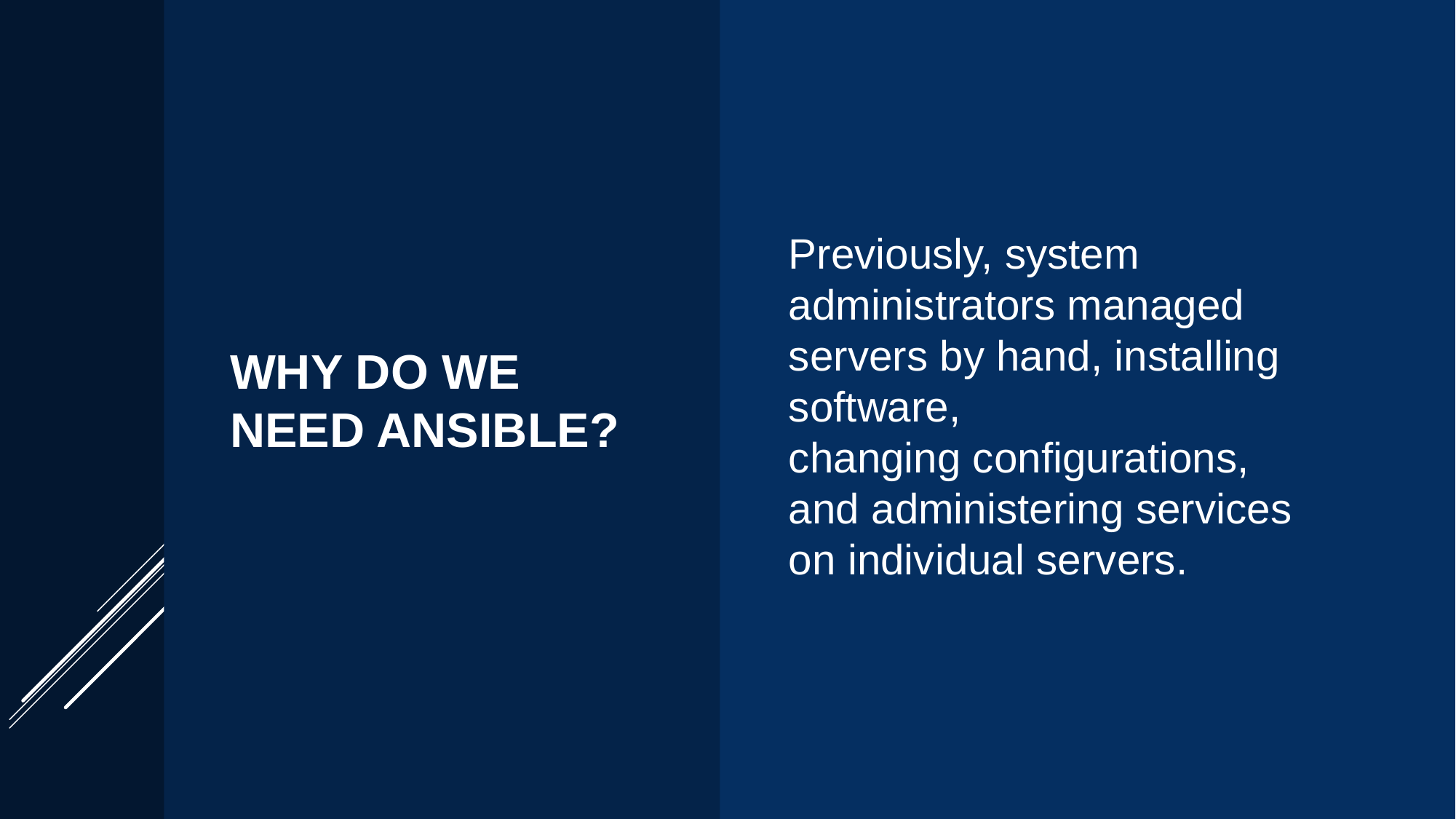

# Why Do We Need Ansible?
Previously, system administrators managed servers by hand, installing software, changing configurations, and administering services on individual servers.